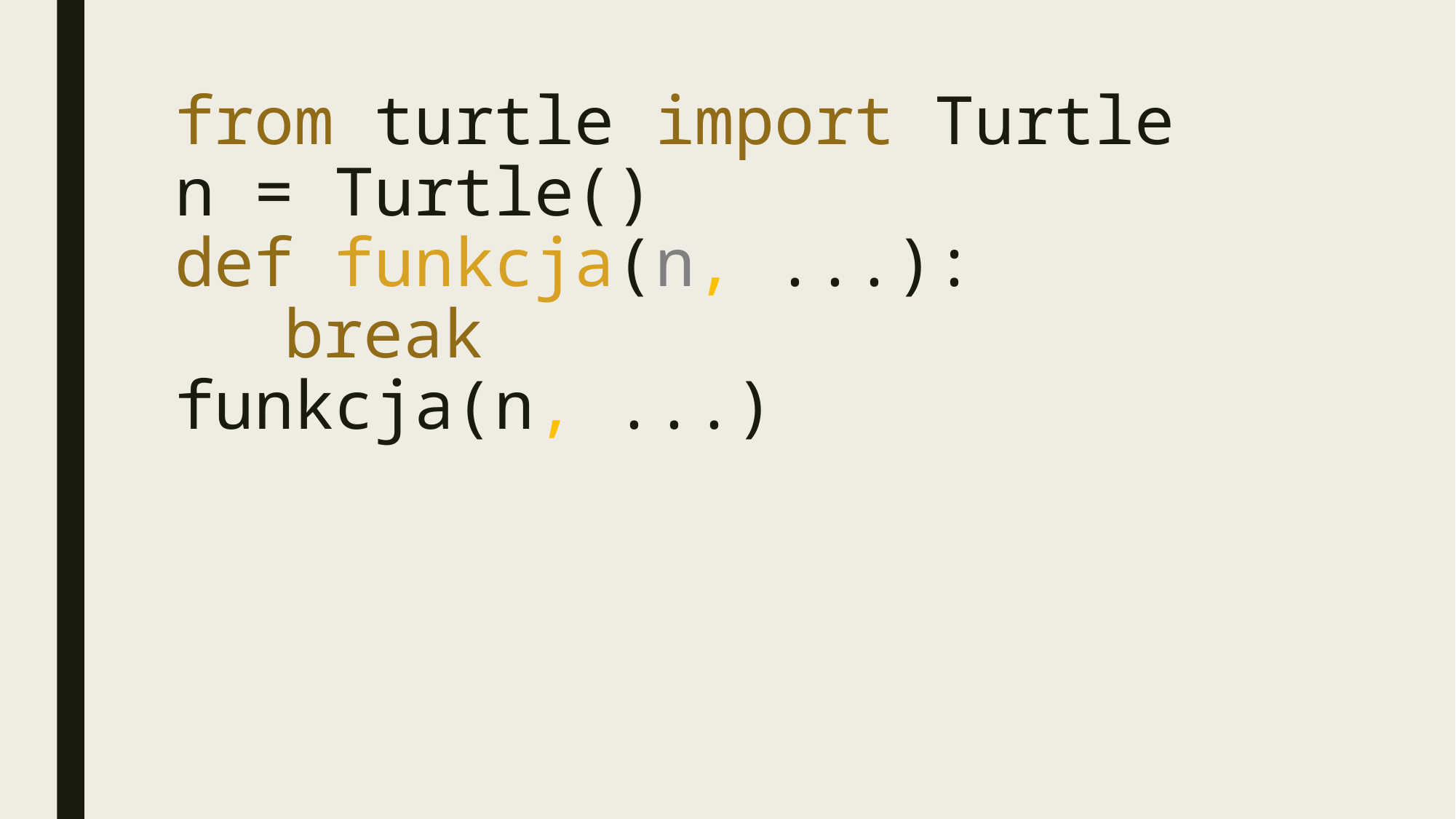

# from turtle import Turtle n = Turtle() def funkcja(n, ...): break funkcja(n, ...)